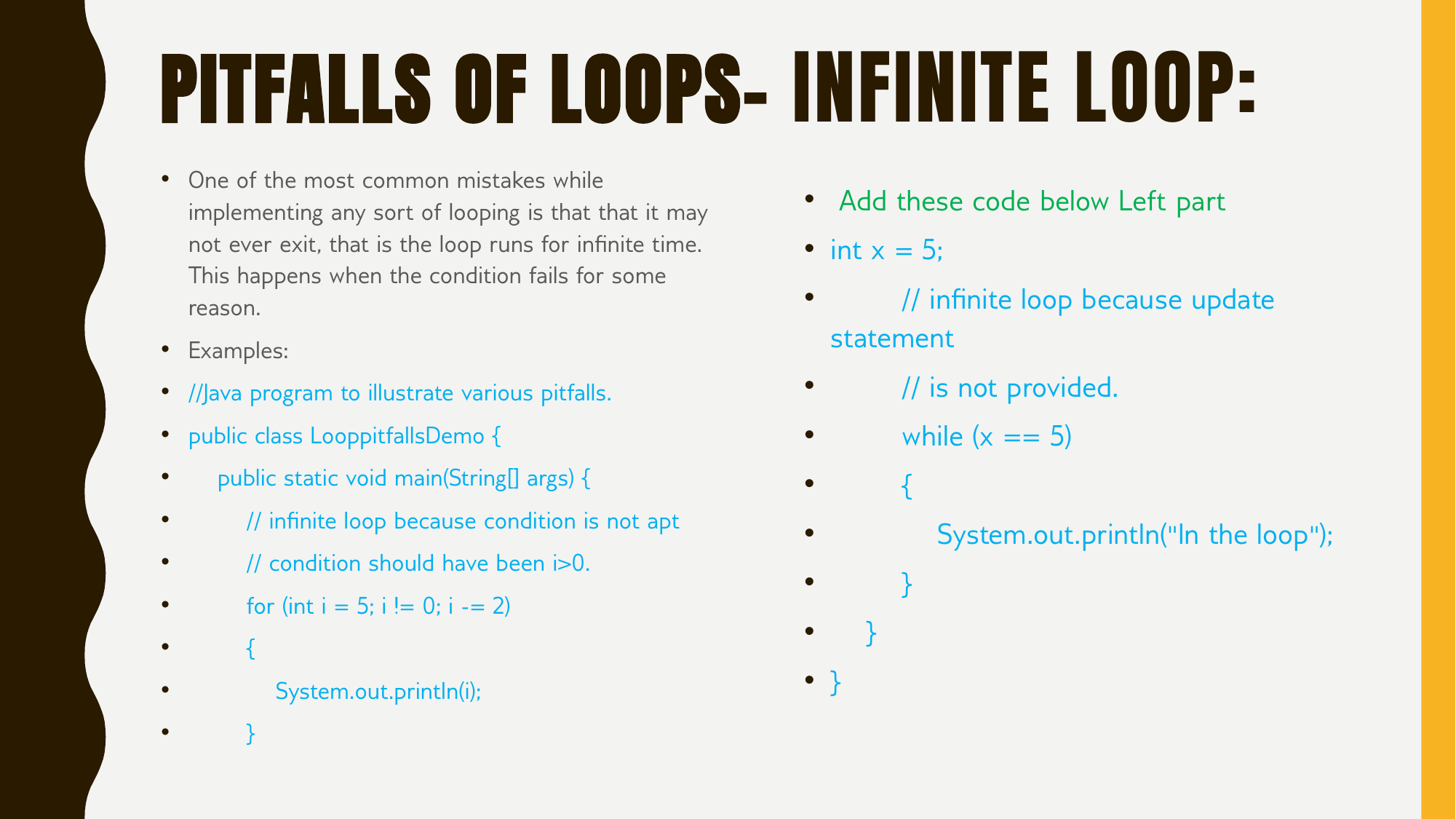

# Pitfalls of Loops- Infinite loop:
One of the most common mistakes while implementing any sort of looping is that that it may not ever exit, that is the loop runs for infinite time. This happens when the condition fails for some reason.
Examples:
//Java program to illustrate various pitfalls.
public class LooppitfallsDemo {
    public static void main(String[] args) {
        // infinite loop because condition is not apt
        // condition should have been i>0.
        for (int i = 5; i != 0; i -= 2)
        {
            System.out.println(i);
        }
 Add these code below Left part
int x = 5;
        // infinite loop because update statement
        // is not provided.
        while (x == 5)
        {
            System.out.println("In the loop");
        }
    }
}